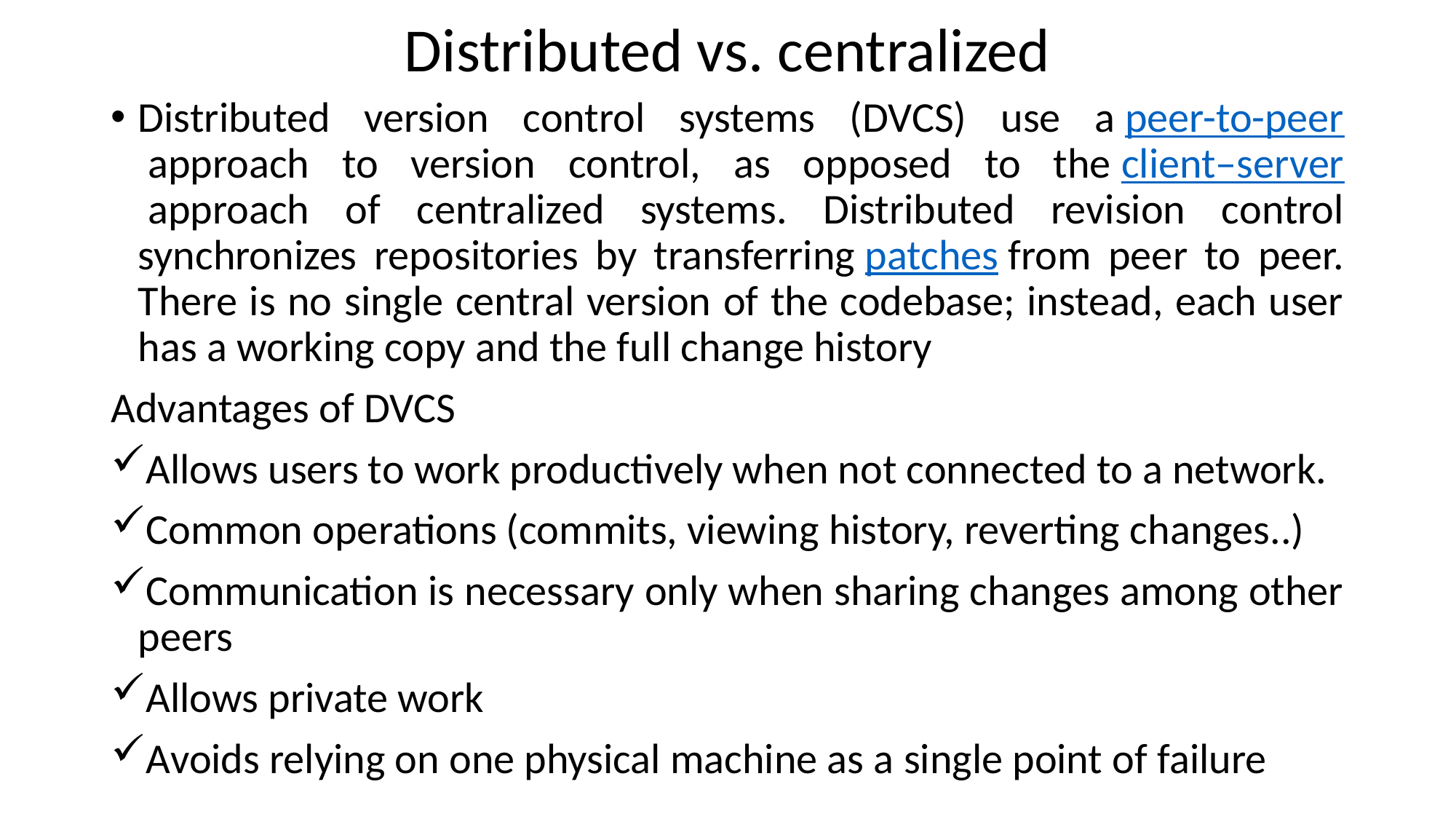

# Distributed vs. centralized
Distributed version control systems (DVCS) use a peer-to-peer approach to version control, as opposed to the client–server approach of centralized systems. Distributed revision control synchronizes repositories by transferring patches from peer to peer. There is no single central version of the codebase; instead, each user has a working copy and the full change history
Advantages of DVCS
Allows users to work productively when not connected to a network.
Common operations (commits, viewing history, reverting changes..)
Communication is necessary only when sharing changes among other peers
Allows private work
Avoids relying on one physical machine as a single point of failure